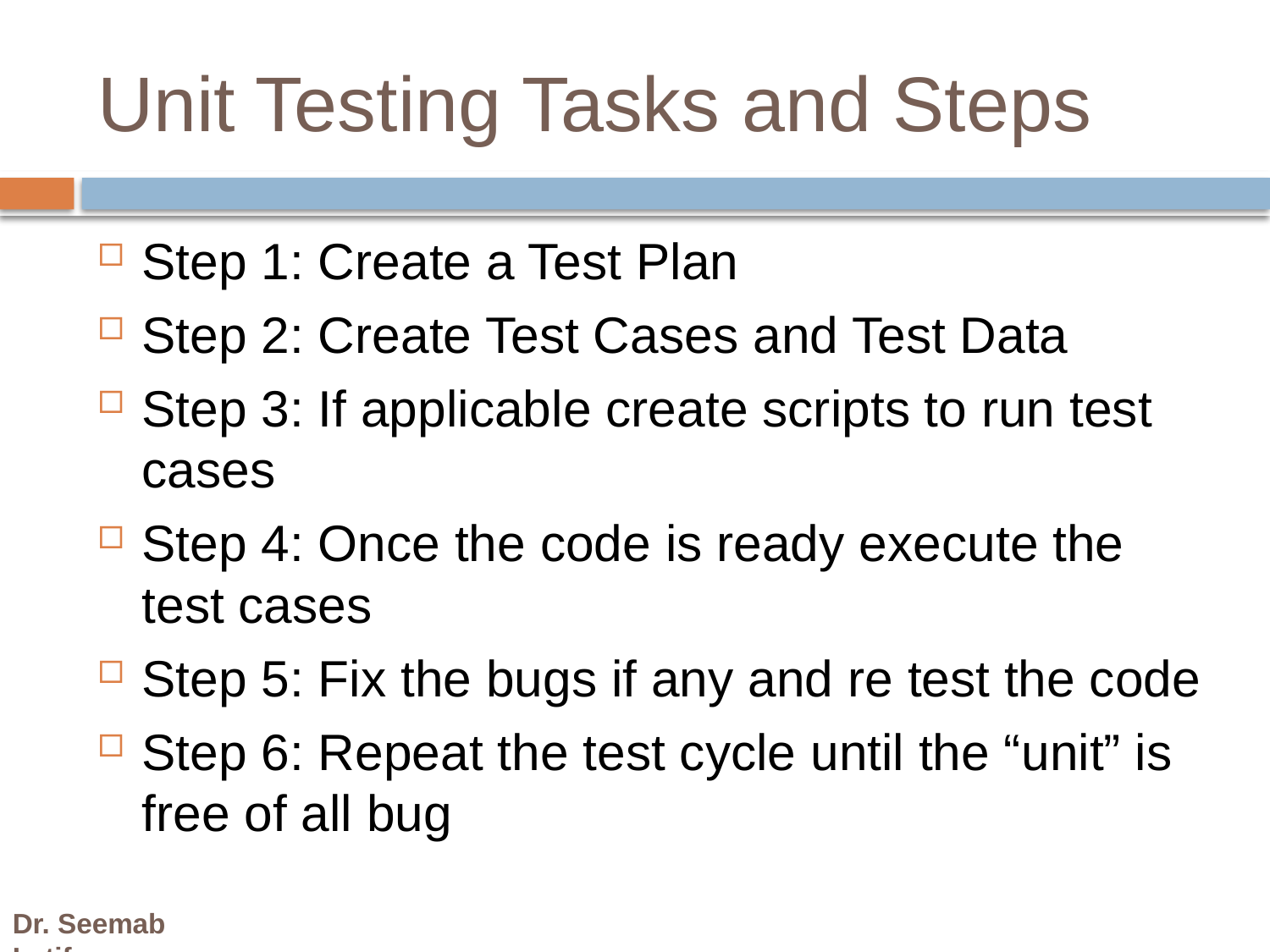

# Unit Testing Tasks and Steps
Step 1: Create a Test Plan
Step 2: Create Test Cases and Test Data
Step 3: If applicable create scripts to run test cases
Step 4: Once the code is ready execute the test cases
Step 5: Fix the bugs if any and re test the code
Step 6: Repeat the test cycle until the “unit” is free of all bug